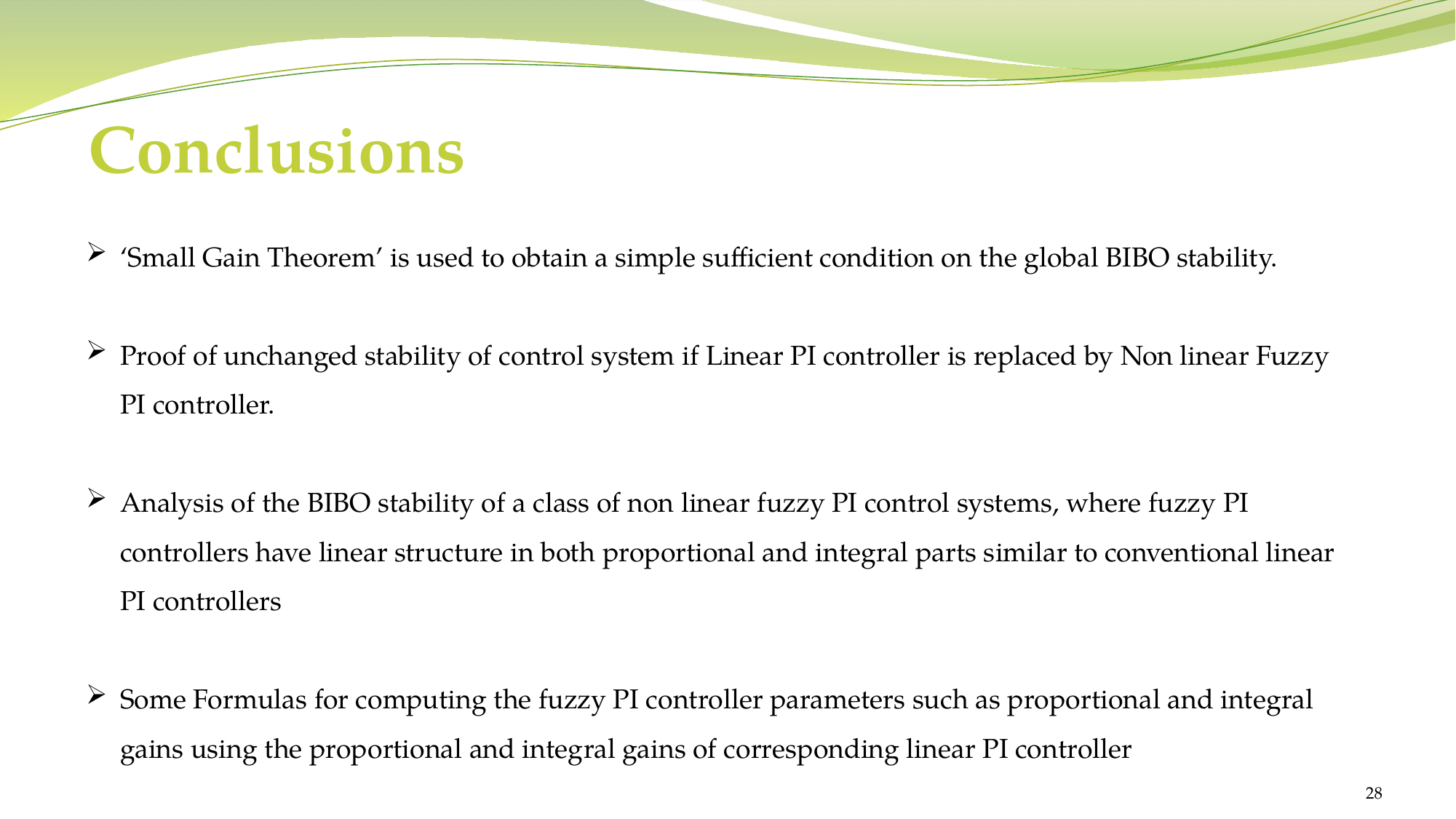

Conclusions
‘Small Gain Theorem’ is used to obtain a simple sufficient condition on the global BIBO stability.

Proof of unchanged stability of control system if Linear PI controller is replaced by Non linear Fuzzy PI controller.

Analysis of the BIBO stability of a class of non linear fuzzy PI control systems, where fuzzy PI controllers have linear structure in both proportional and integral parts similar to conventional linear PI controllers

Some Formulas for computing the fuzzy PI controller parameters such as proportional and integral gains using the proportional and integral gains of corresponding linear PI controller
28